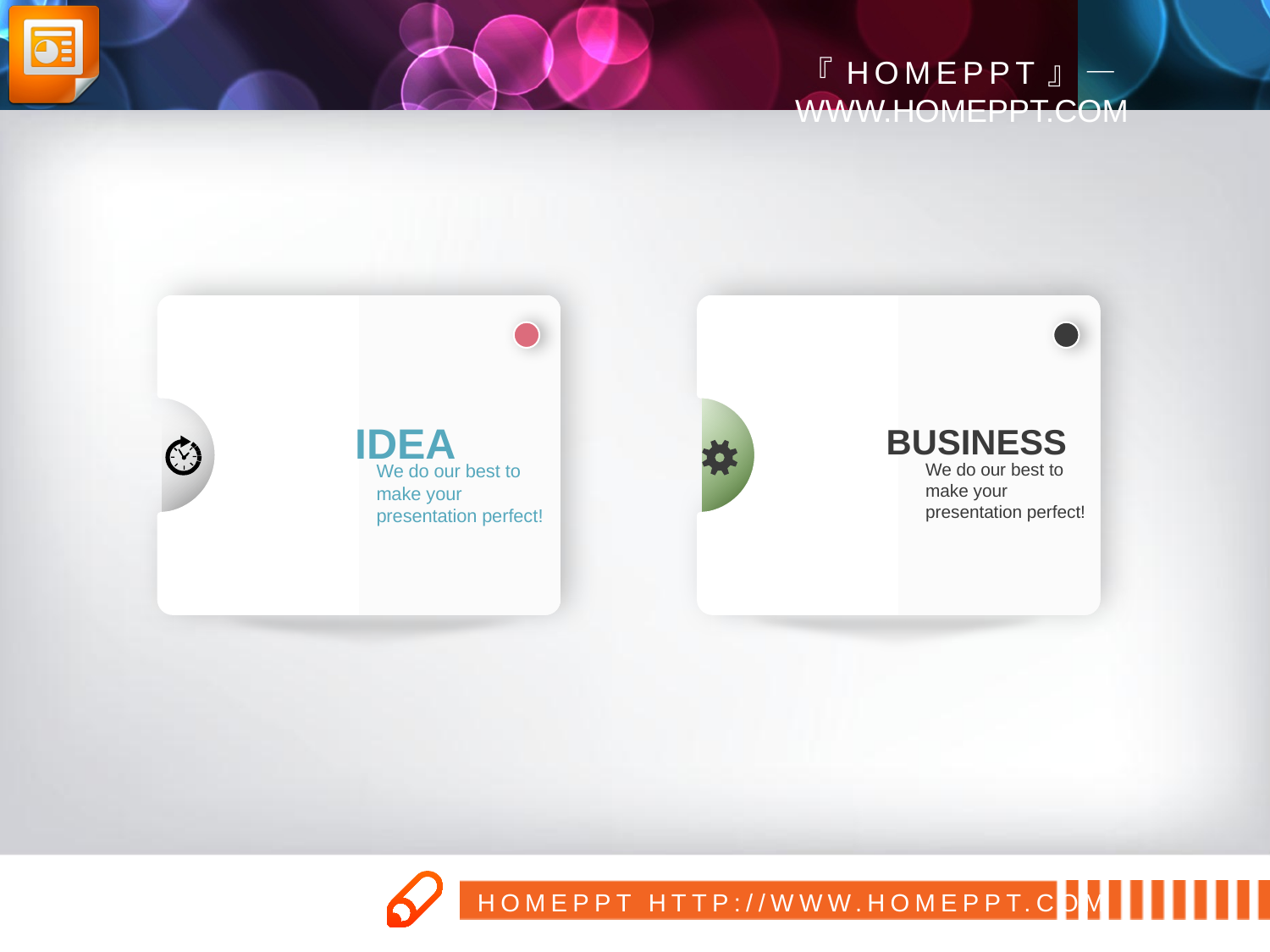

IDEA
BUSINESS

We do our best to make your presentation perfect!
We do our best to make your presentation perfect!